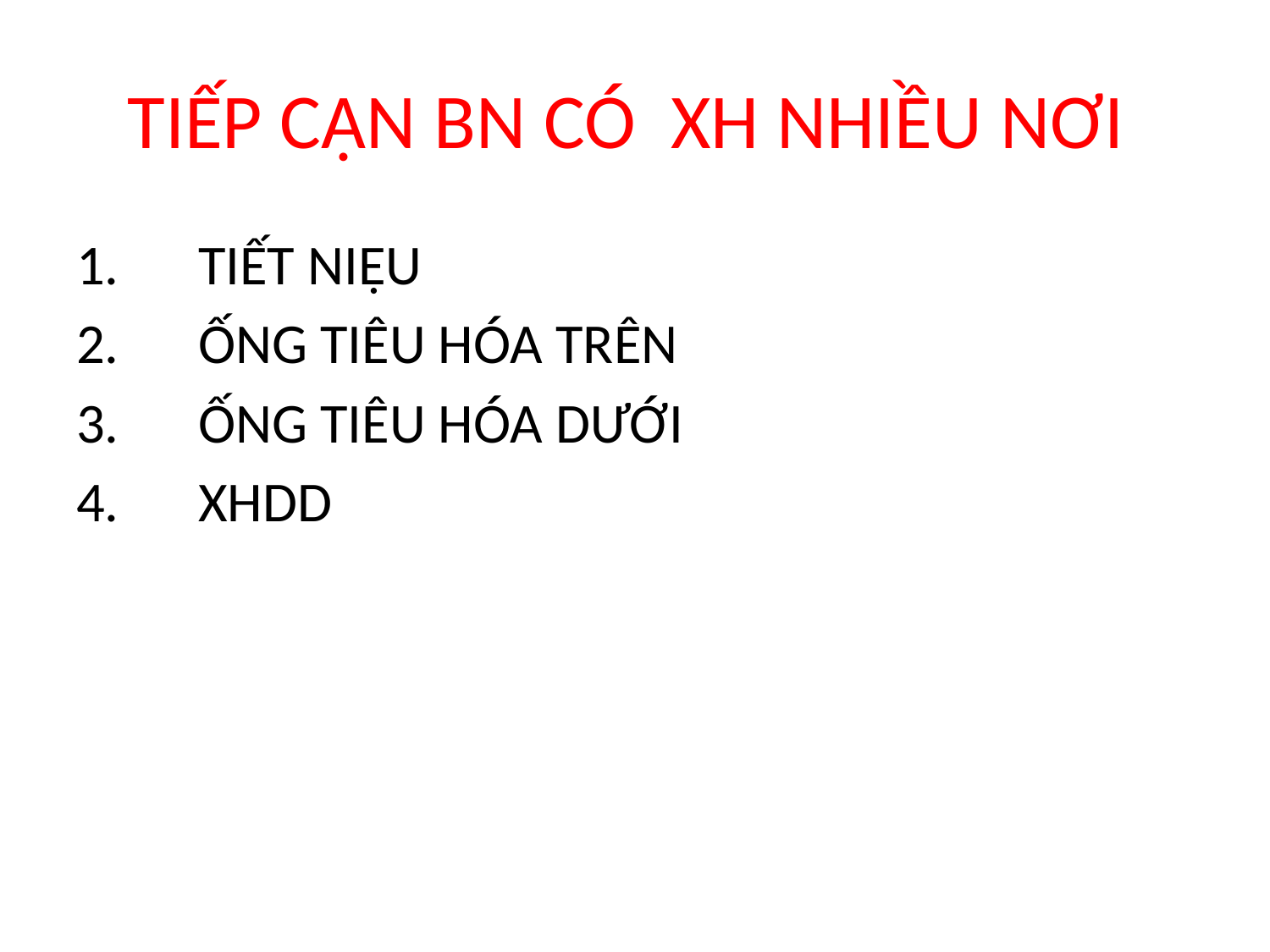

# TIẾP CẬN BN CÓ  XH NHIỀU NƠI
    TIẾT NIỆU
    ỐNG TIÊU HÓA TRÊN
    ỐNG TIÊU HÓA DƯỚI
    XHDD